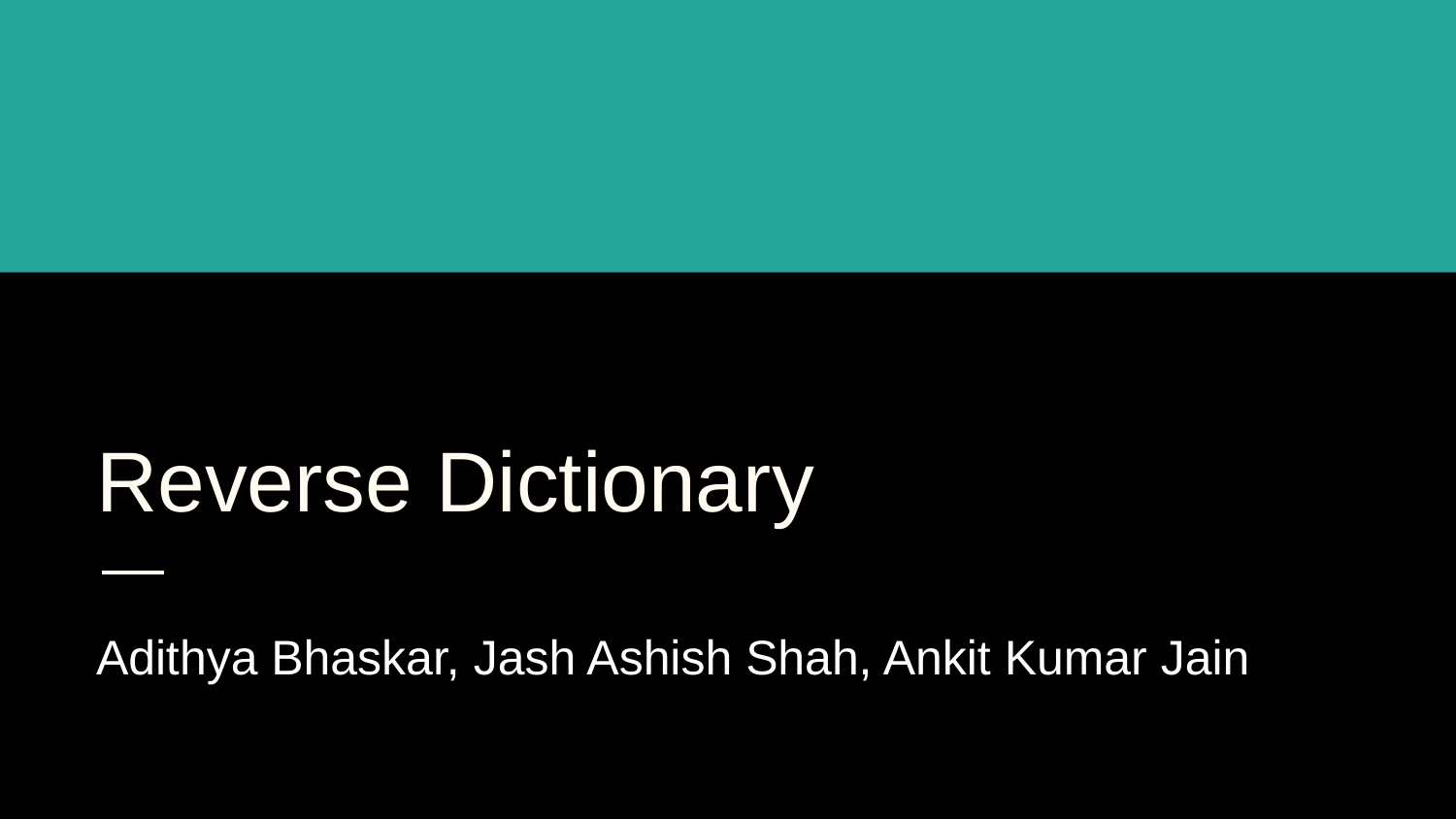

# Reverse Dictionary
Adithya Bhaskar, Jash Ashish Shah, Ankit Kumar Jain